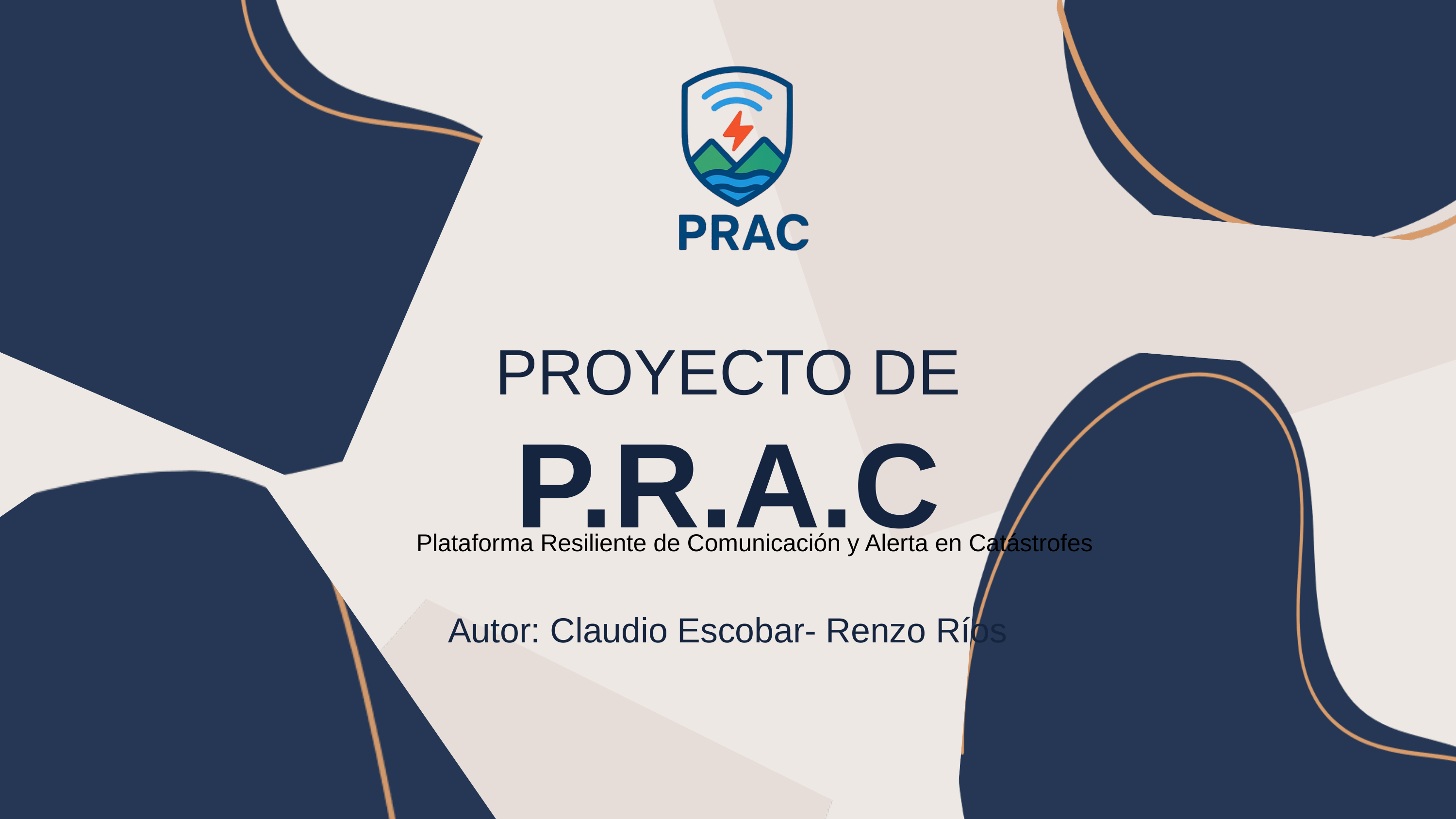

PROYECTO DE
P.R.A.C

Plataforma Resiliente de Comunicación y Alerta en Catástrofes

Autor: Claudio Escobar- Renzo Ríos